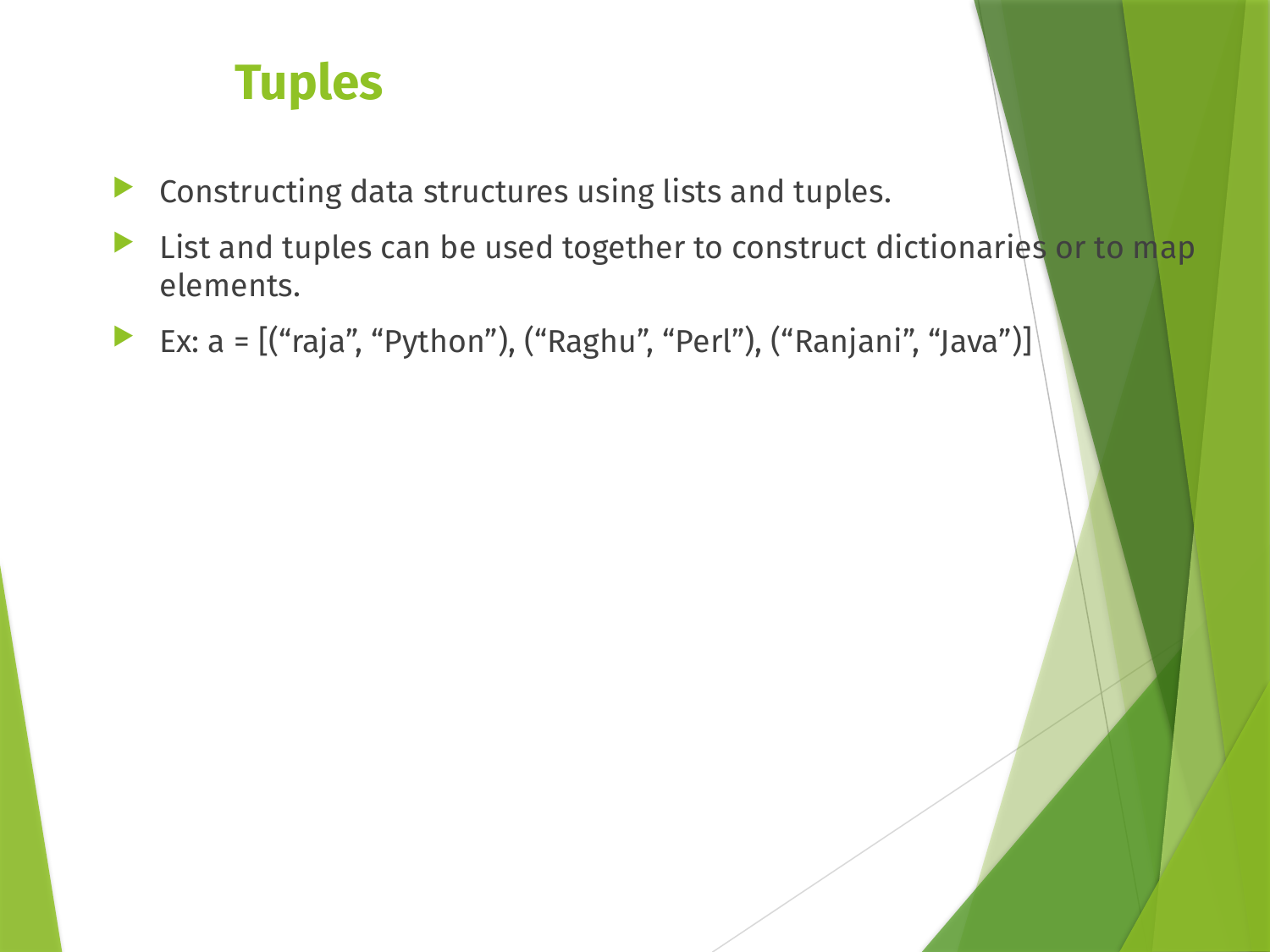

Tuples
Constructing data structures using lists and tuples.
List and tuples can be used together to construct dictionaries or to map elements.
Ex: a = [(“raja”, “Python”), (“Raghu”, “Perl”), (“Ranjani”, “Java”)]